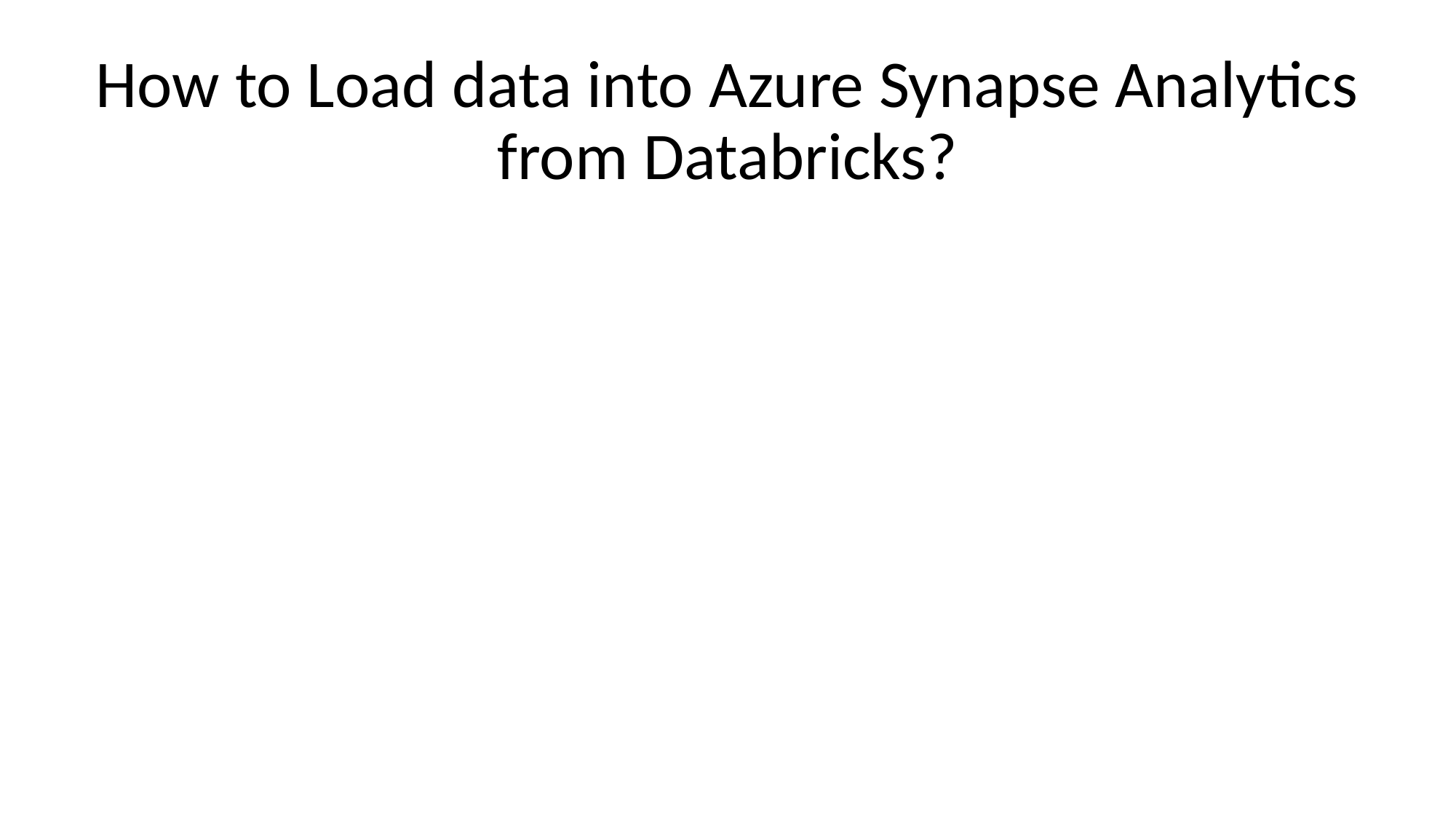

# How to Load data into Azure Synapse Analytics from Databricks?